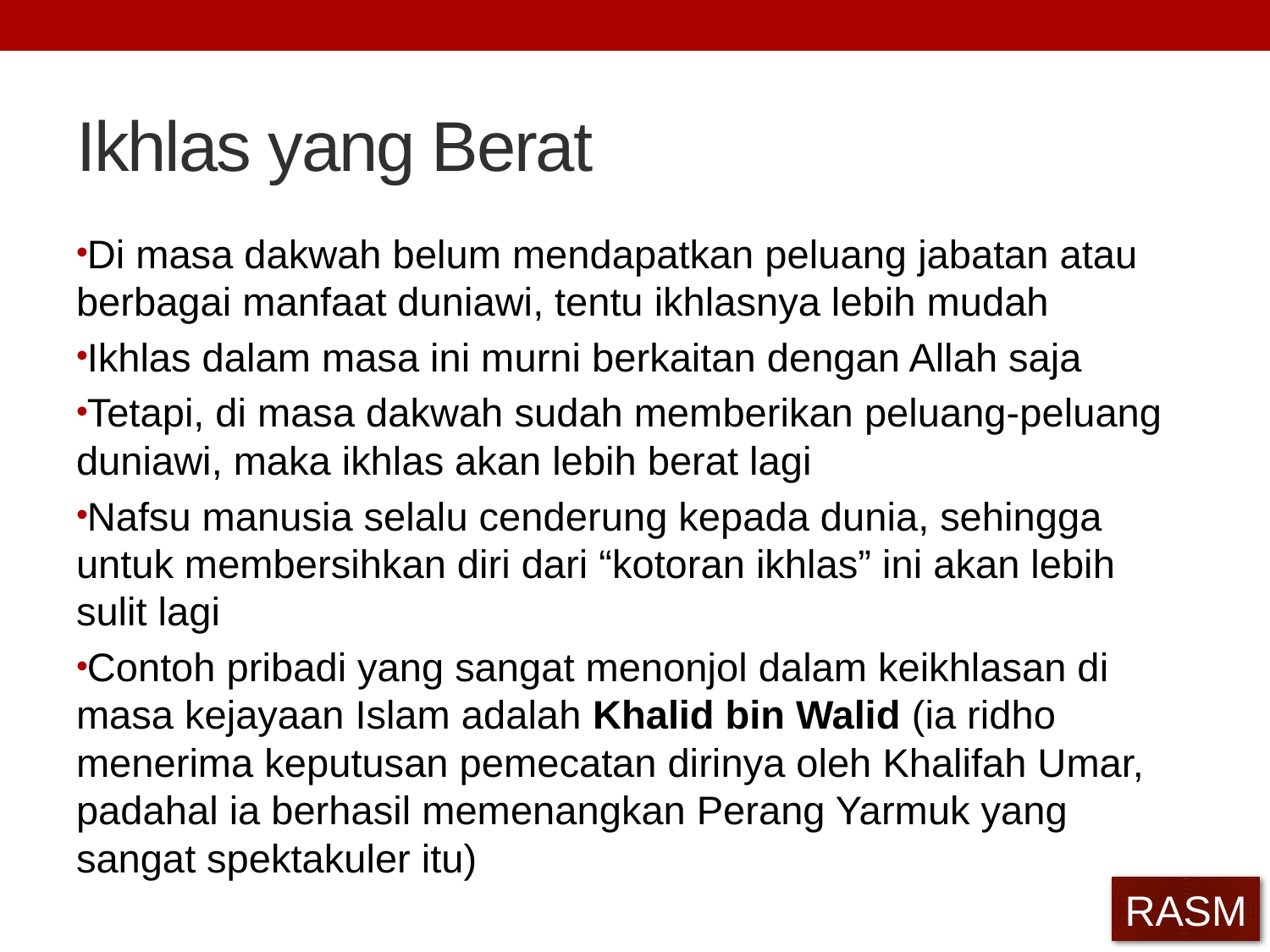

# Ikhlas yang Berat
Di masa dakwah belum mendapatkan peluang jabatan atau berbagai manfaat duniawi, tentu ikhlasnya lebih mudah
Ikhlas dalam masa ini murni berkaitan dengan Allah saja
Tetapi, di masa dakwah sudah memberikan peluang-peluang duniawi, maka ikhlas akan lebih berat lagi
Nafsu manusia selalu cenderung kepada dunia, sehingga untuk membersihkan diri dari “kotoran ikhlas” ini akan lebih sulit lagi
Contoh pribadi yang sangat menonjol dalam keikhlasan di masa kejayaan Islam adalah Khalid bin Walid (ia ridho menerima keputusan pemecatan dirinya oleh Khalifah Umar, padahal ia berhasil memenangkan Perang Yarmuk yang sangat spektakuler itu)
RASM